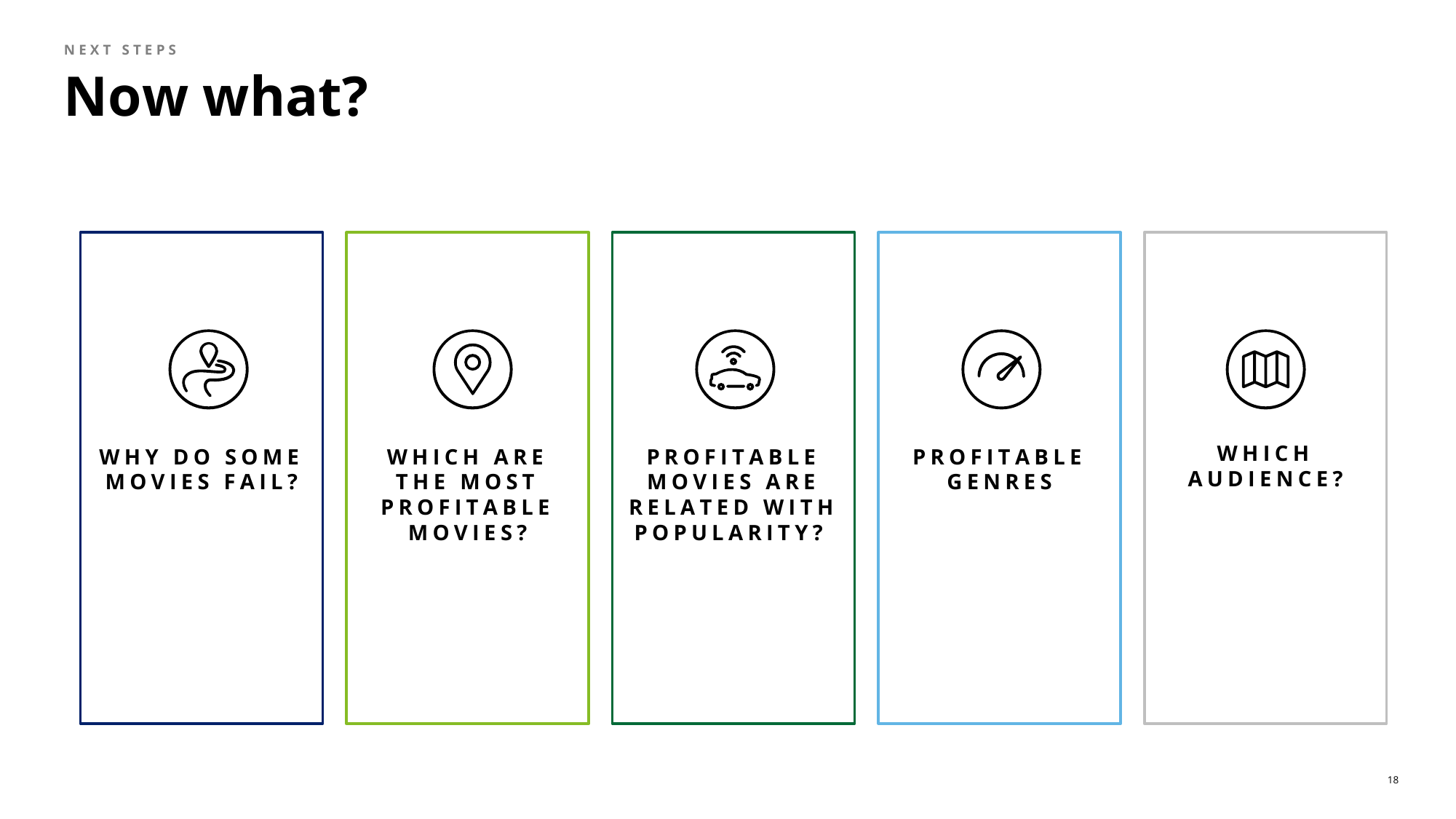

Next steps

# Now what?

WHY DO SOME MOVIES FAIL?

WHICH ARE THE MOST PROFITABLE MOVIES?

PROFITABLE MOVIES ARE RELATED WITH POPULARITY?

PROFITABLE GENRES

WHICH AUDIENCE?